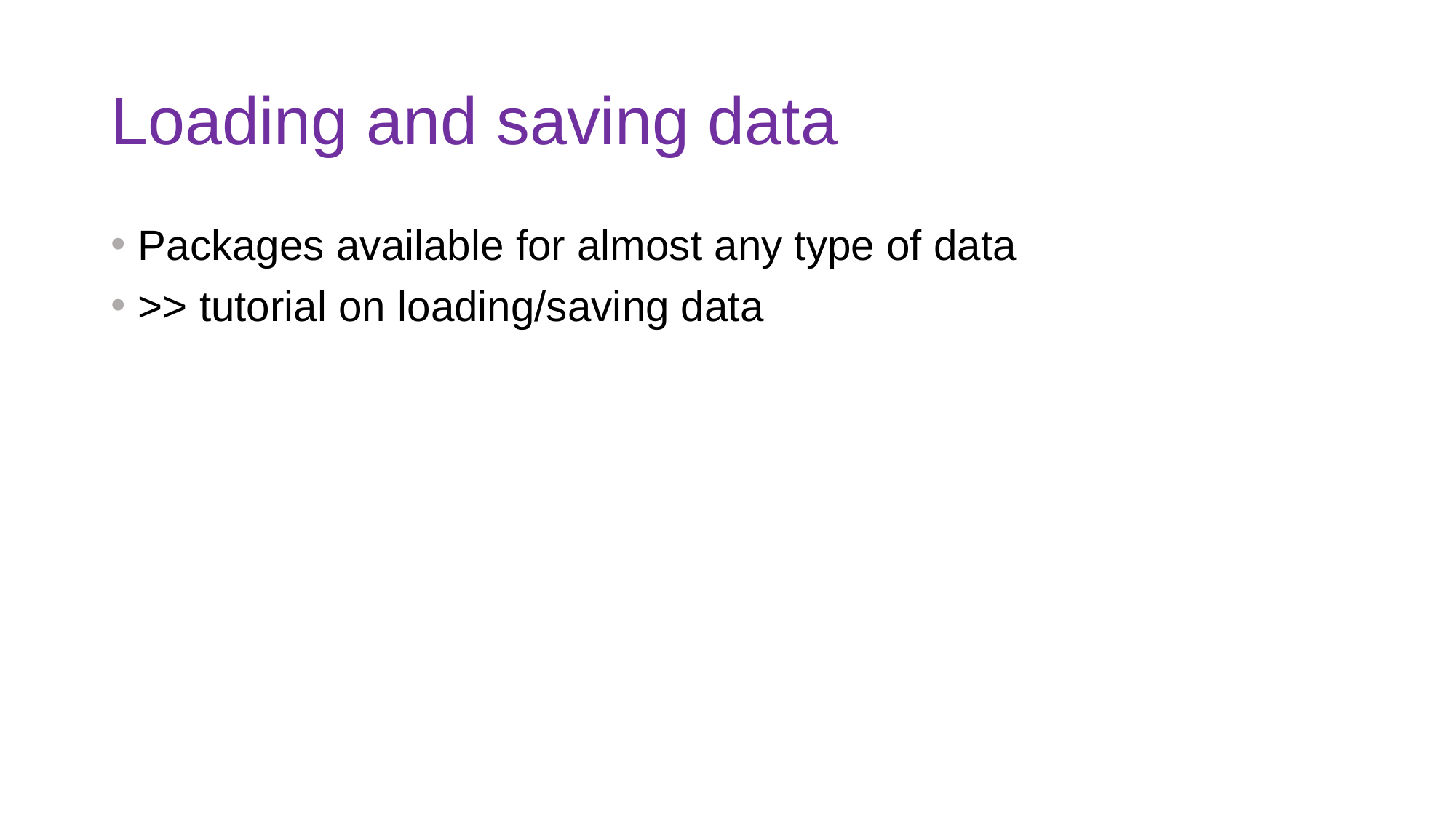

# Loading and saving data
Packages available for almost any type of data
>> tutorial on loading/saving data